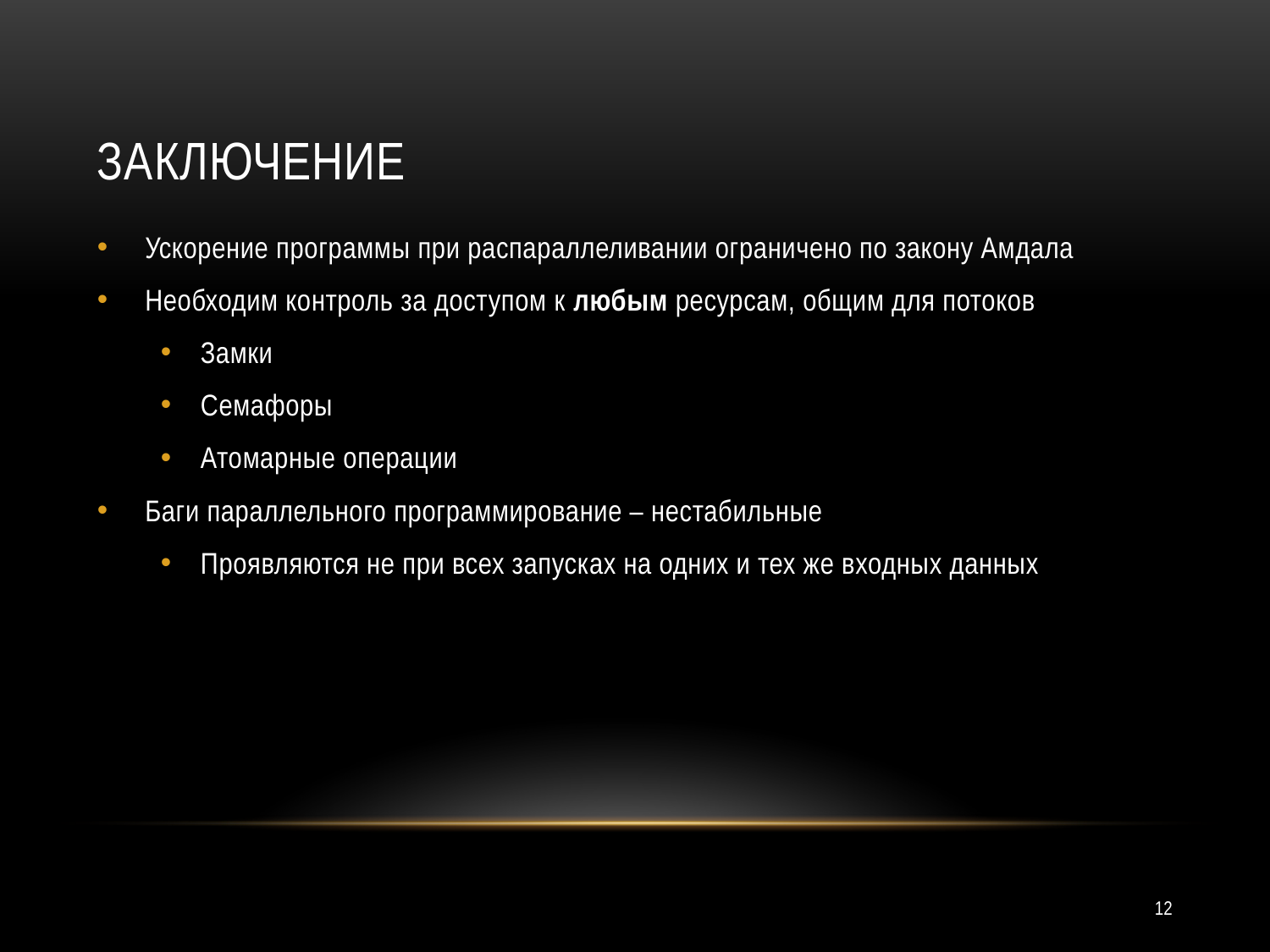

# Заключение
Ускорение программы при распараллеливании ограничено по закону Амдала
Необходим контроль за доступом к любым ресурсам, общим для потоков
Замки
Семафоры
Атомарные операции
Баги параллельного программирование – нестабильные
Проявляются не при всех запусках на одних и тех же входных данных

12